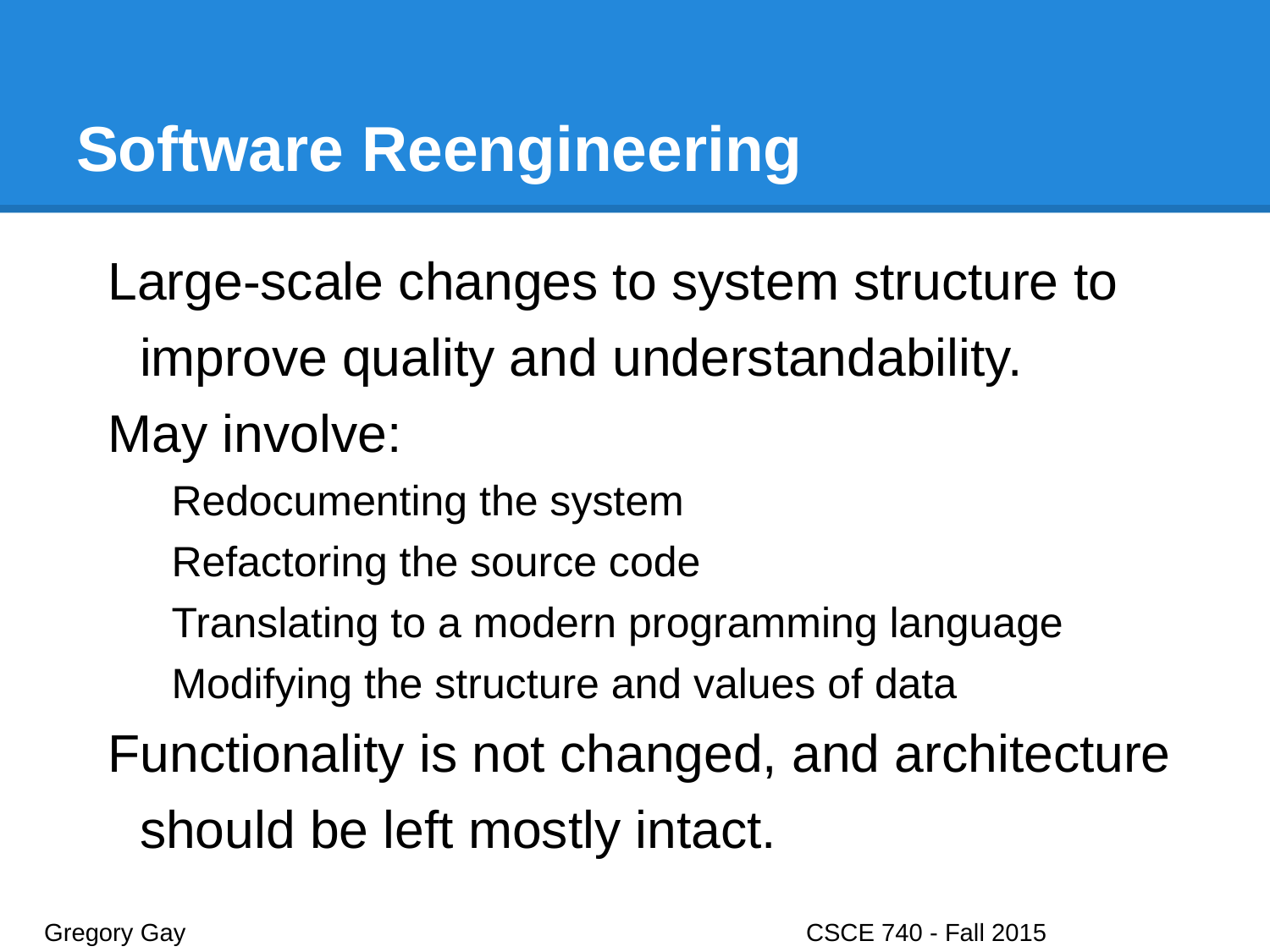

# Software Reengineering
Large-scale changes to system structure to improve quality and understandability.
May involve:
Redocumenting the system
Refactoring the source code
Translating to a modern programming language
Modifying the structure and values of data
Functionality is not changed, and architecture should be left mostly intact.
Gregory Gay					CSCE 740 - Fall 2015								33